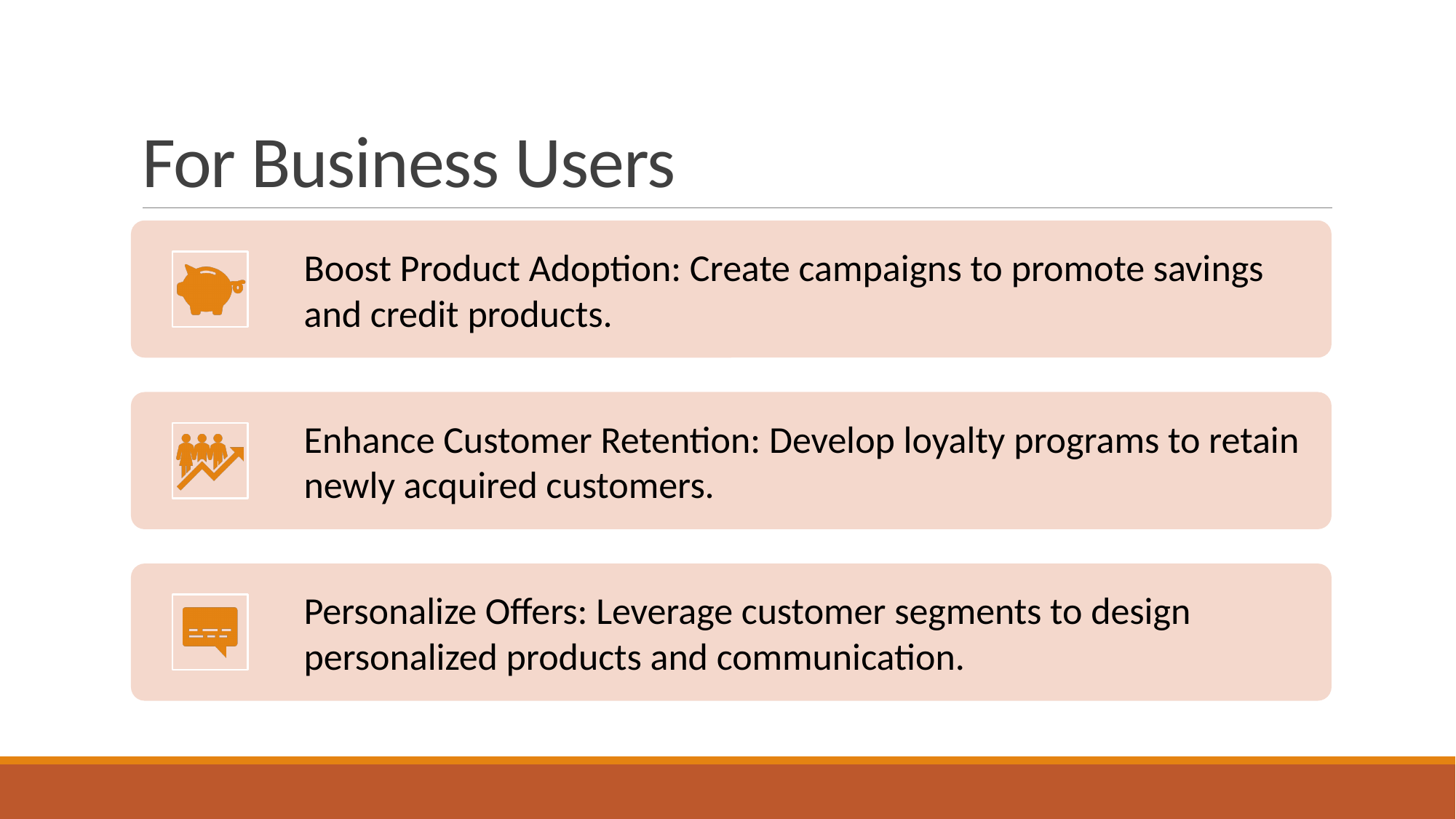

# For Business Users
Boost Product Adoption: Create campaigns to promote savings and credit products.
Enhance Customer Retention: Develop loyalty programs to retain newly acquired customers.
Personalize Offers: Leverage customer segments to design personalized products and communication.